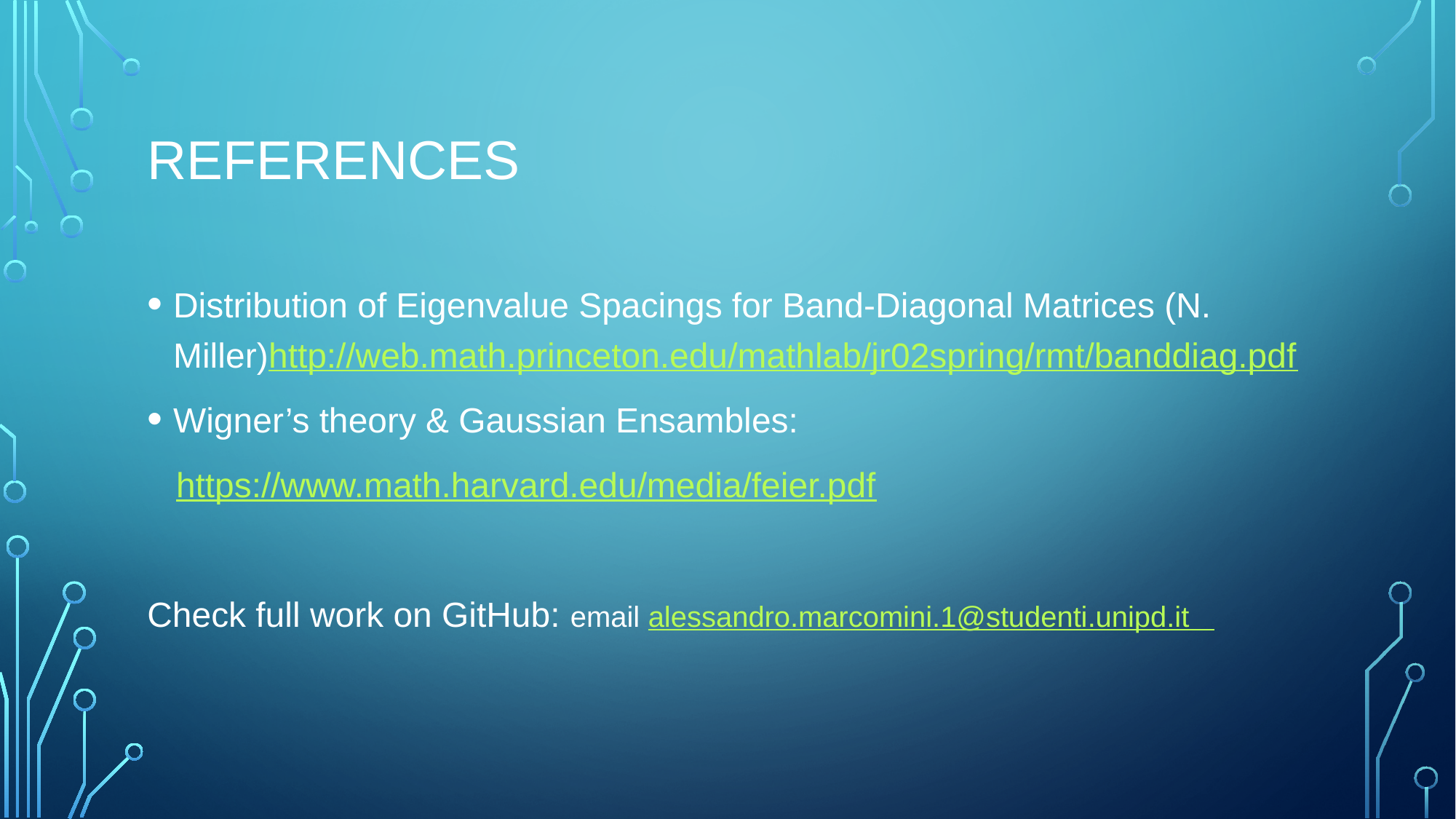

# REFERENCES
Distribution of Eigenvalue Spacings for Band-Diagonal Matrices (N. Miller)
http://web.math.princeton.edu/mathlab/jr02spring/rmt/banddiag.pdf
Wigner’s theory & Gaussian Ensambles:
   https://www.math.harvard.edu/media/feier.pdf

Check full work on GitHub: email alessandro.marcomini.1@studenti.unipd.it